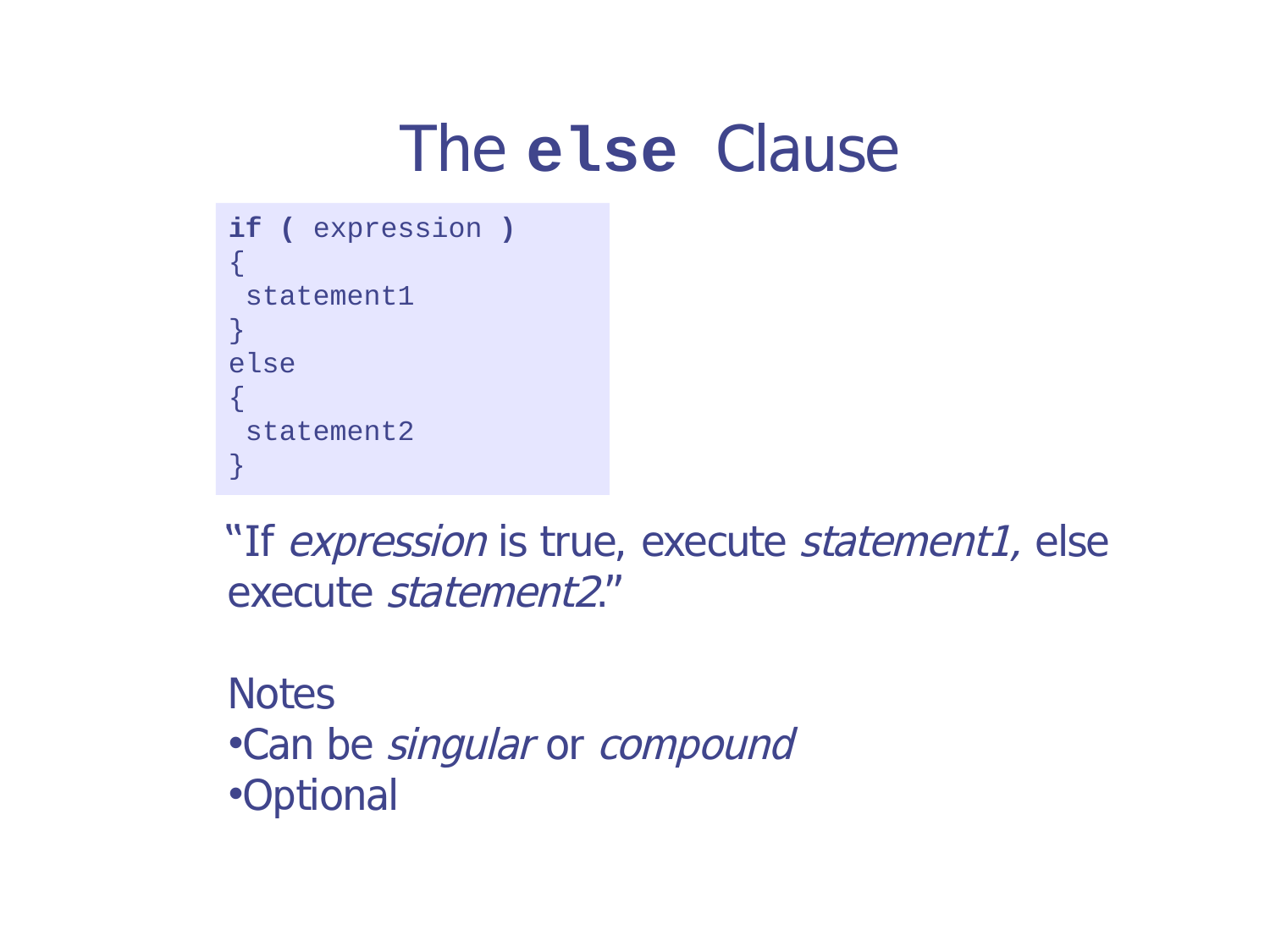

The else Clause
if ( expression )
{
 statement1
}
else
{
 statement2
}
“If expression is true, execute statement1, else execute statement2.”

Notes
Can be singular or compound
Optional